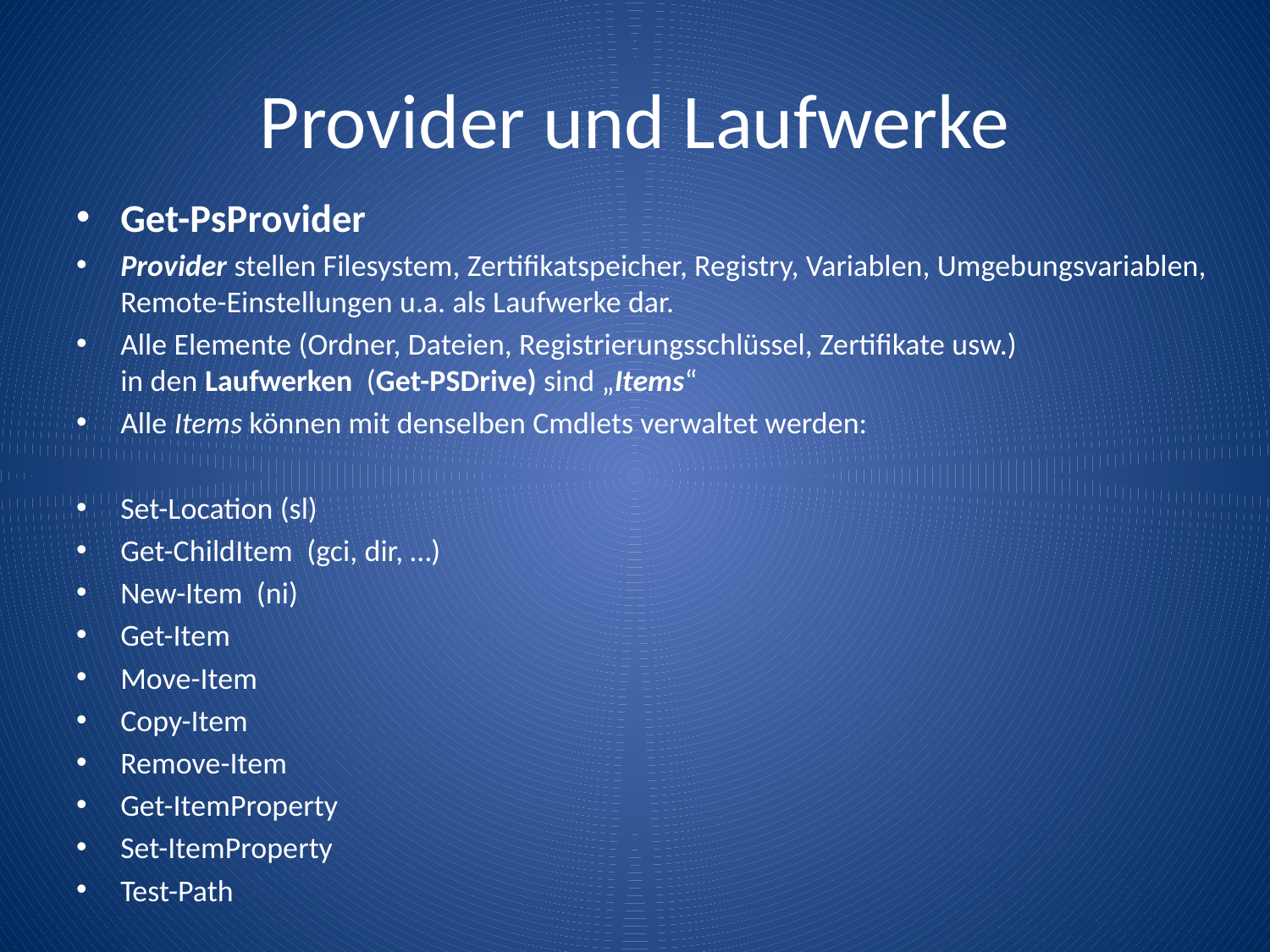

# Provider und Laufwerke
Get-PsProvider
Provider stellen Filesystem, Zertifikatspeicher, Registry, Variablen, Umgebungsvariablen, Remote-Einstellungen u.a. als Laufwerke dar.
Alle Elemente (Ordner, Dateien, Registrierungsschlüssel, Zertifikate usw.)
in den Laufwerken  (Get-PSDrive) sind „Items“
Alle Items können mit denselben Cmdlets verwaltet werden:

Set-Location (sl)
Get-ChildItem  (gci, dir, …)
New-Item  (ni)
Get-Item
Move-Item
Copy-Item
Remove-Item
Get-ItemProperty
Set-ItemProperty
Test-Path